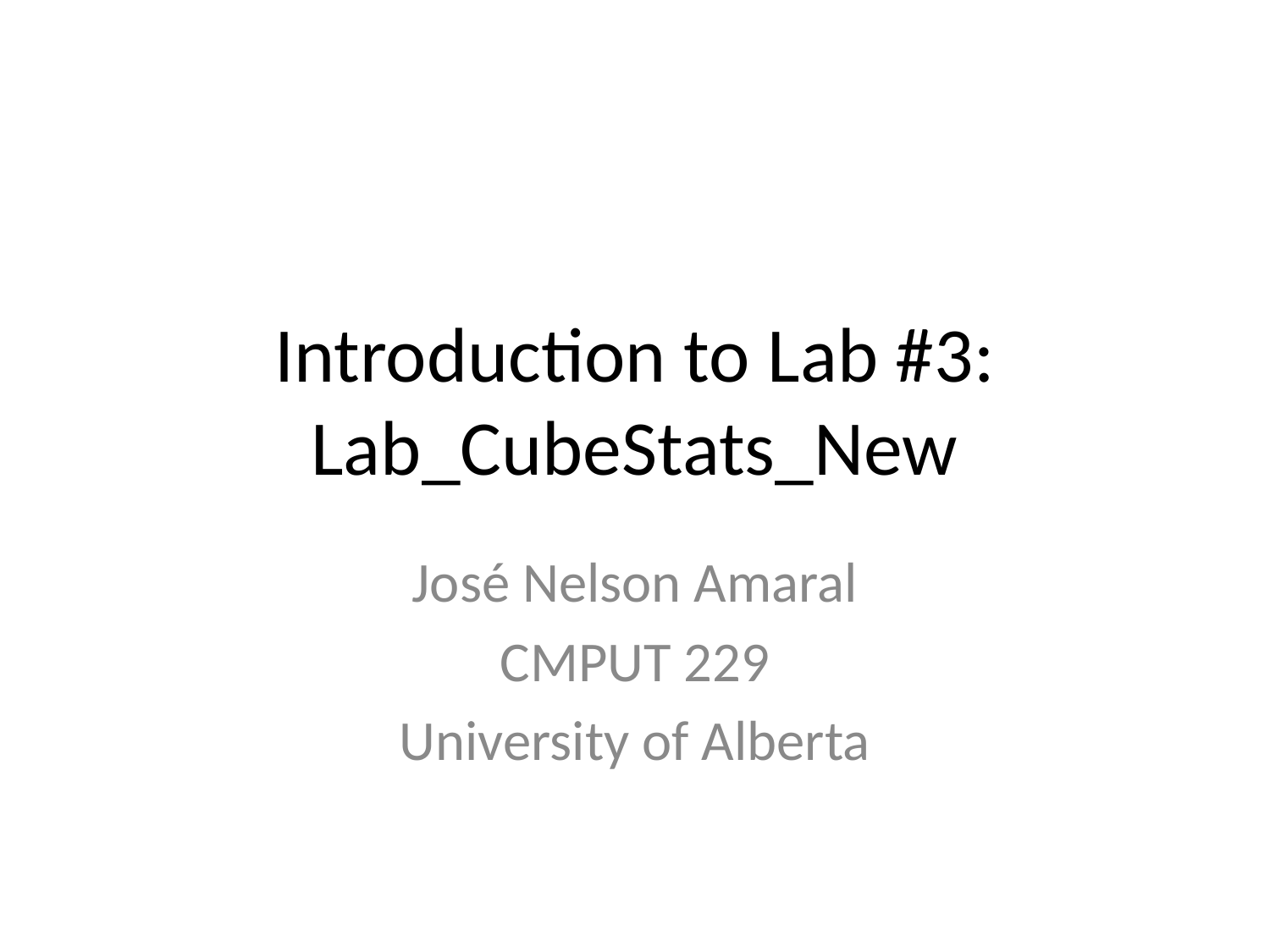

# Introduction to Lab #3: Lab_CubeStats_New
José Nelson Amaral
CMPUT 229
University of Alberta